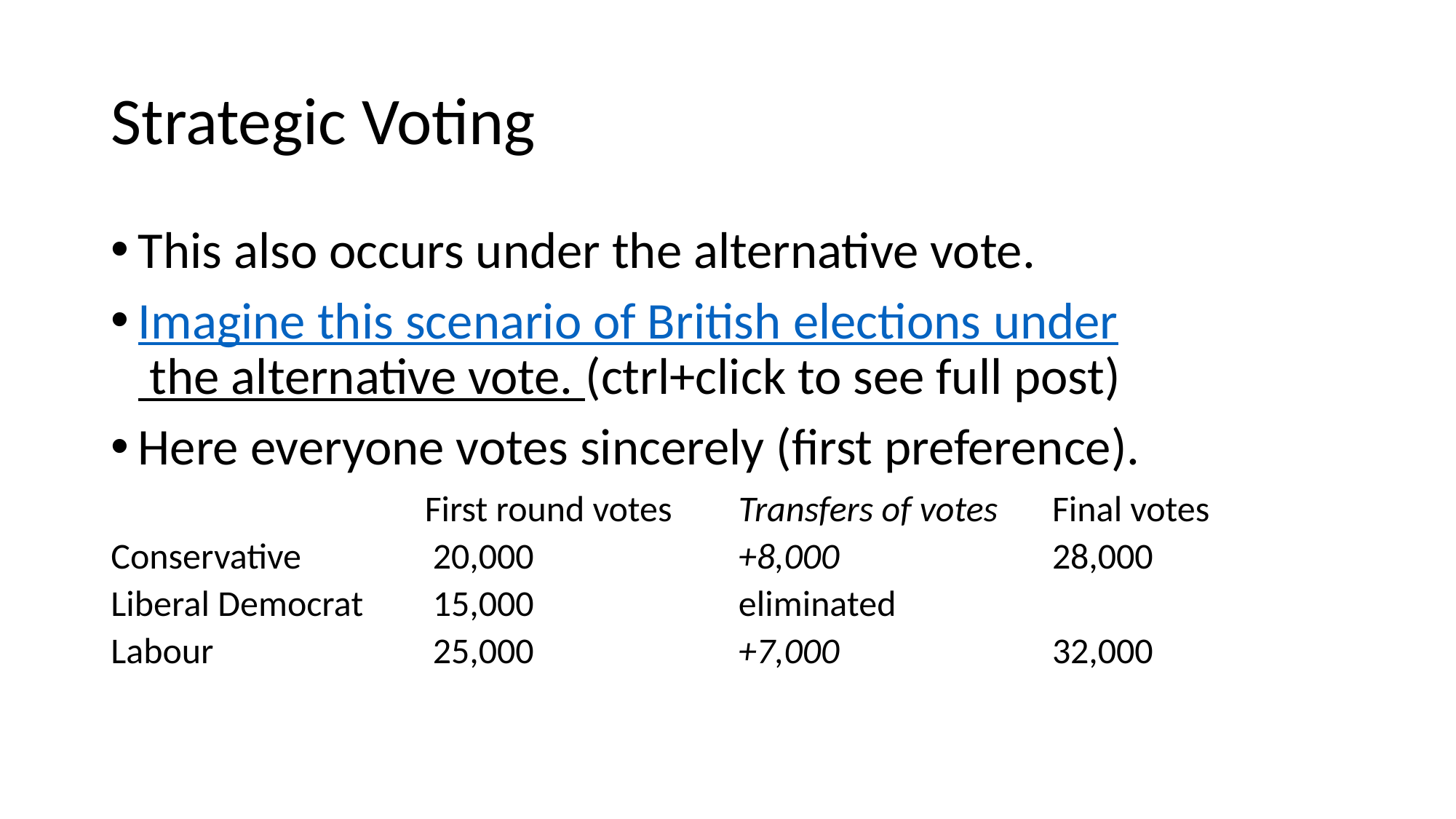

# Strategic Voting
This also occurs under the alternative vote.
Imagine this scenario of British elections under the alternative vote. (ctrl+click to see full post)
Here everyone votes sincerely (first preference).
|  | First round votes | Transfers of votes | Final votes |
| --- | --- | --- | --- |
| Conservative | 20,000 | +8,000 | 28,000 |
| Liberal Democrat | 15,000 | eliminated |  |
| Labour | 25,000 | +7,000 | 32,000 |